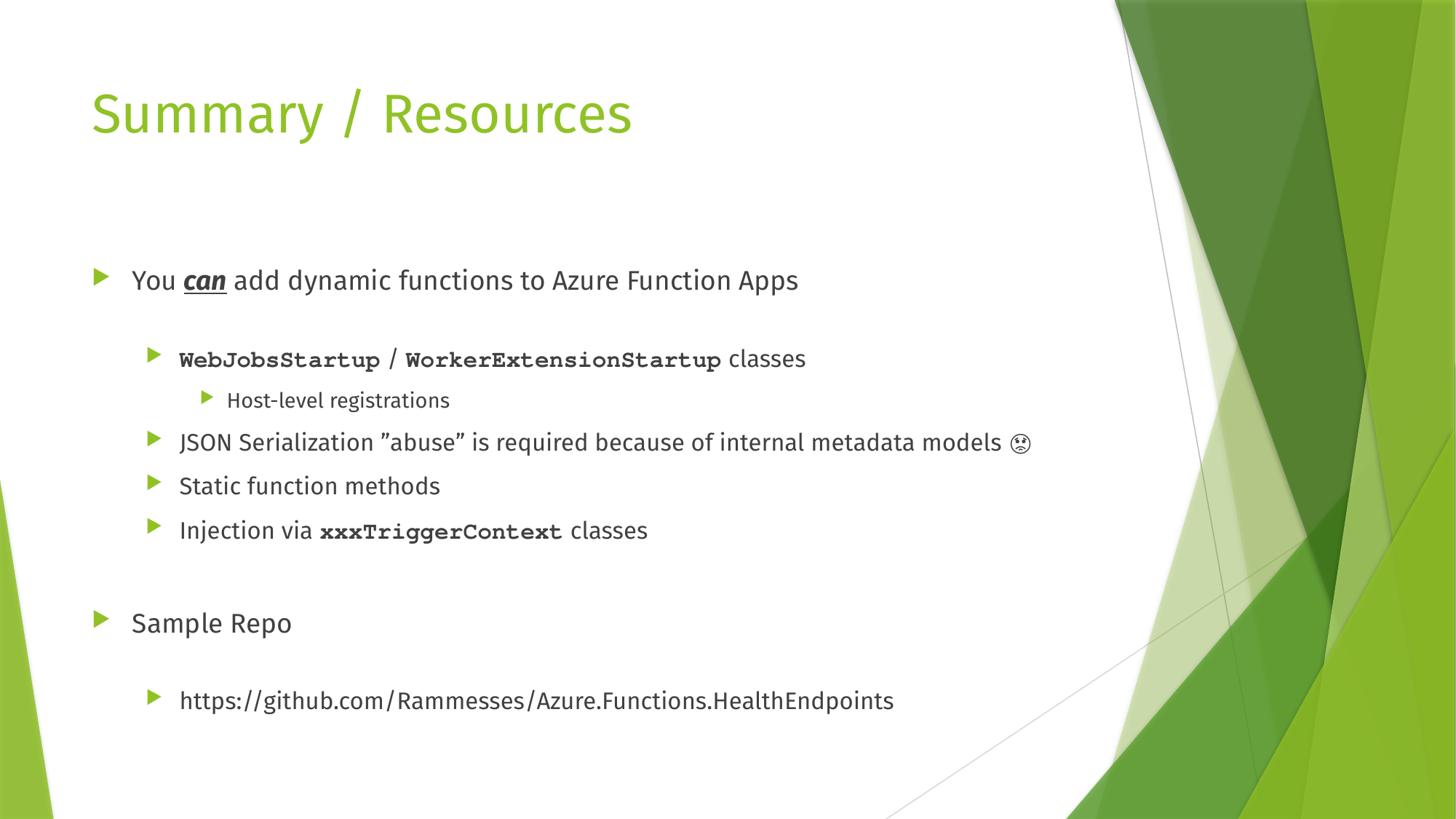

# Summary / Resources
You can add dynamic functions to Azure Function Apps
WebJobsStartup / WorkerExtensionStartup classes
Host-level registrations
JSON Serialization ”abuse” is required because of internal metadata models 😡
Static function methods
Injection via xxxTriggerContext classes

Sample Repo
https://github.com/Rammesses/Azure.Functions.HealthEndpoints